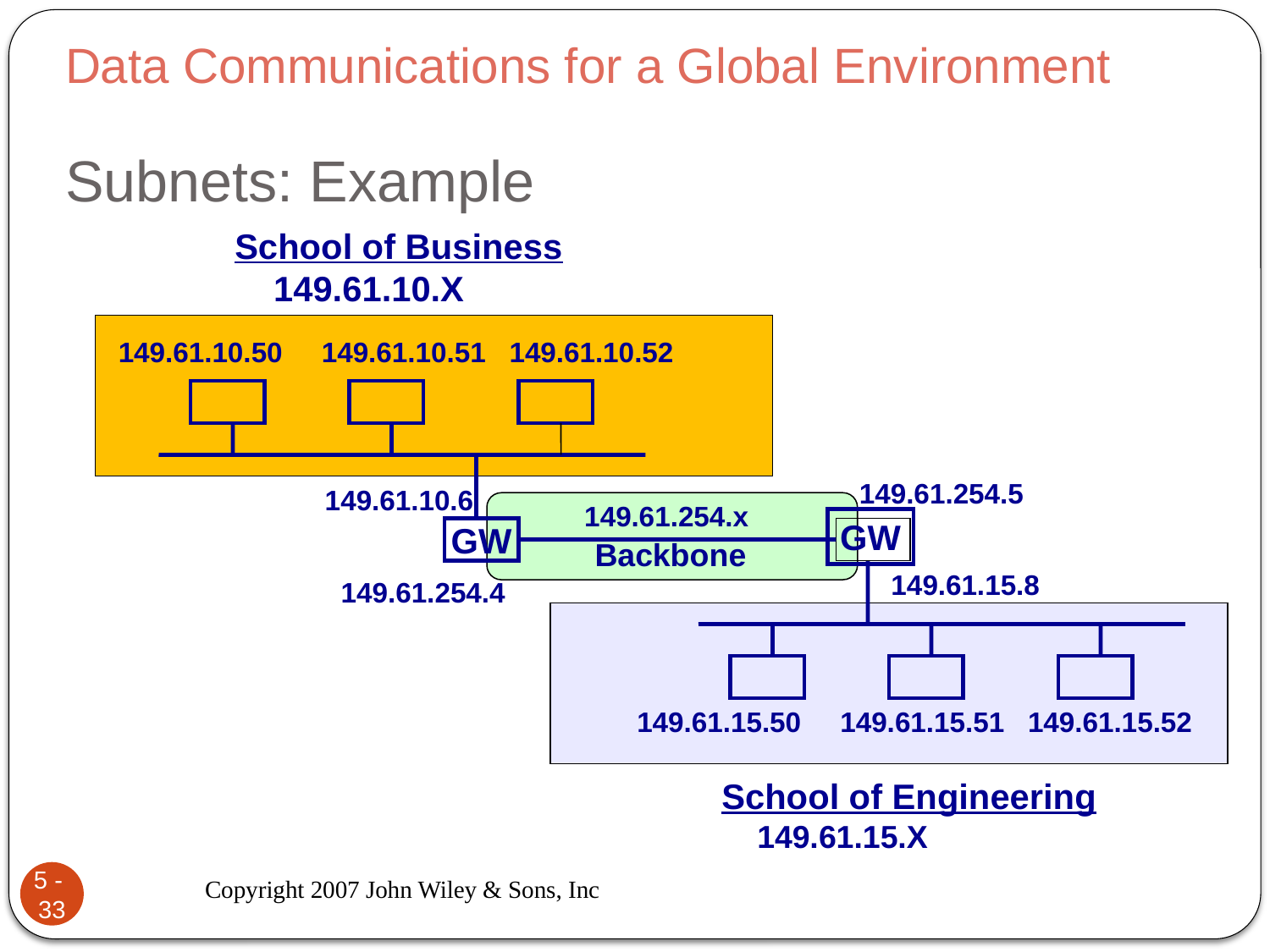

Data Communications for a Global Environment
# Subnets: Example
School of Business
    149.61.10.X

149.61.10.50     149.61.10.51   149.61.10.52

149.61.254.5
149.61.10.6

149.61.254.x
GW
GW

Backbone

149.61.15.8
149.61.254.4

149.61.15.50     149.61.15.51   149.61.15.52
School of Engineering
    149.61.15.X
Copyright 2007 John Wiley & Sons, Inc
5 - 33